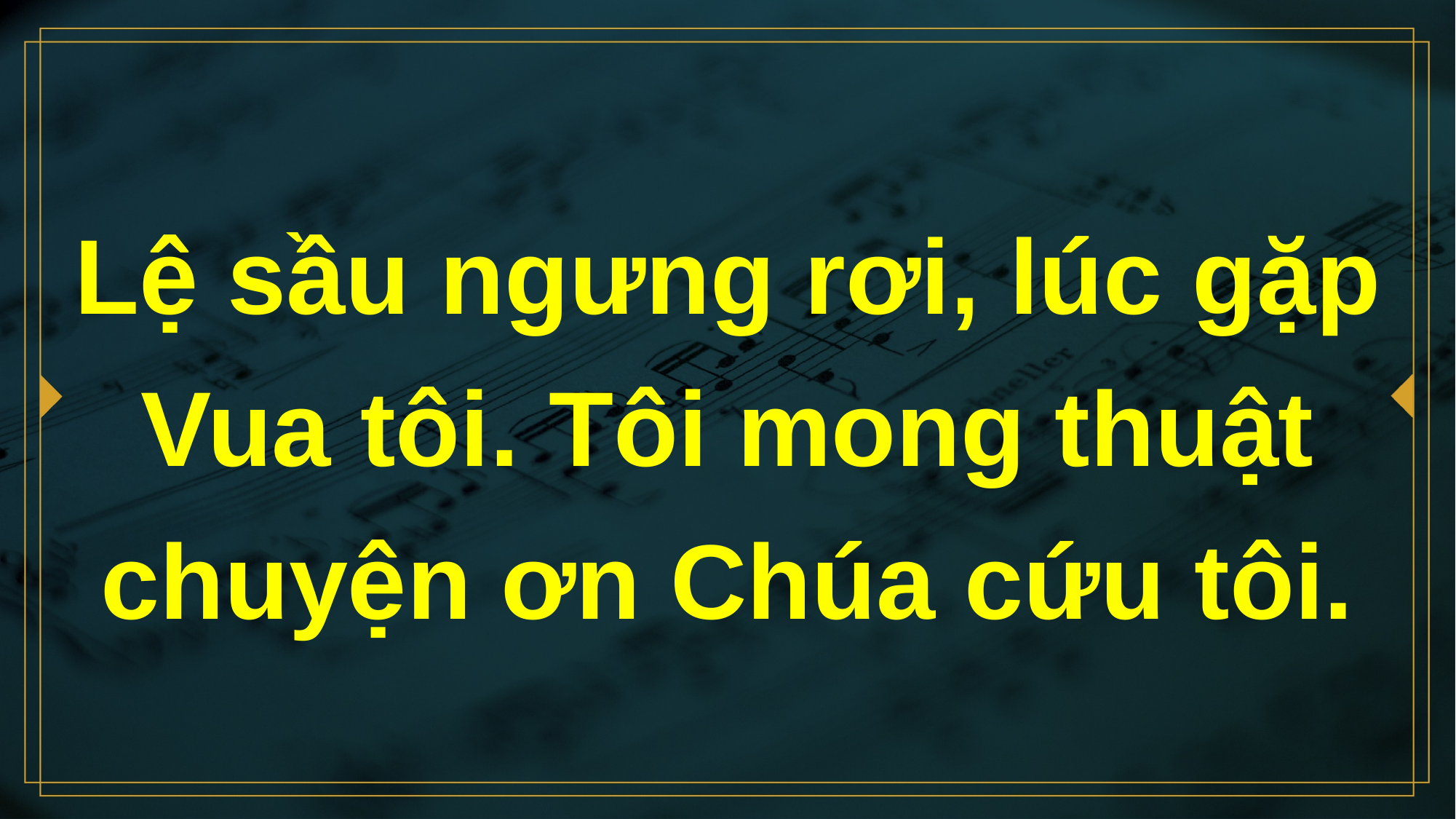

# Lệ sầu ngưng rơi, lúc gặp Vua tôi. Tôi mong thuật chuyện ơn Chúa cứu tôi.